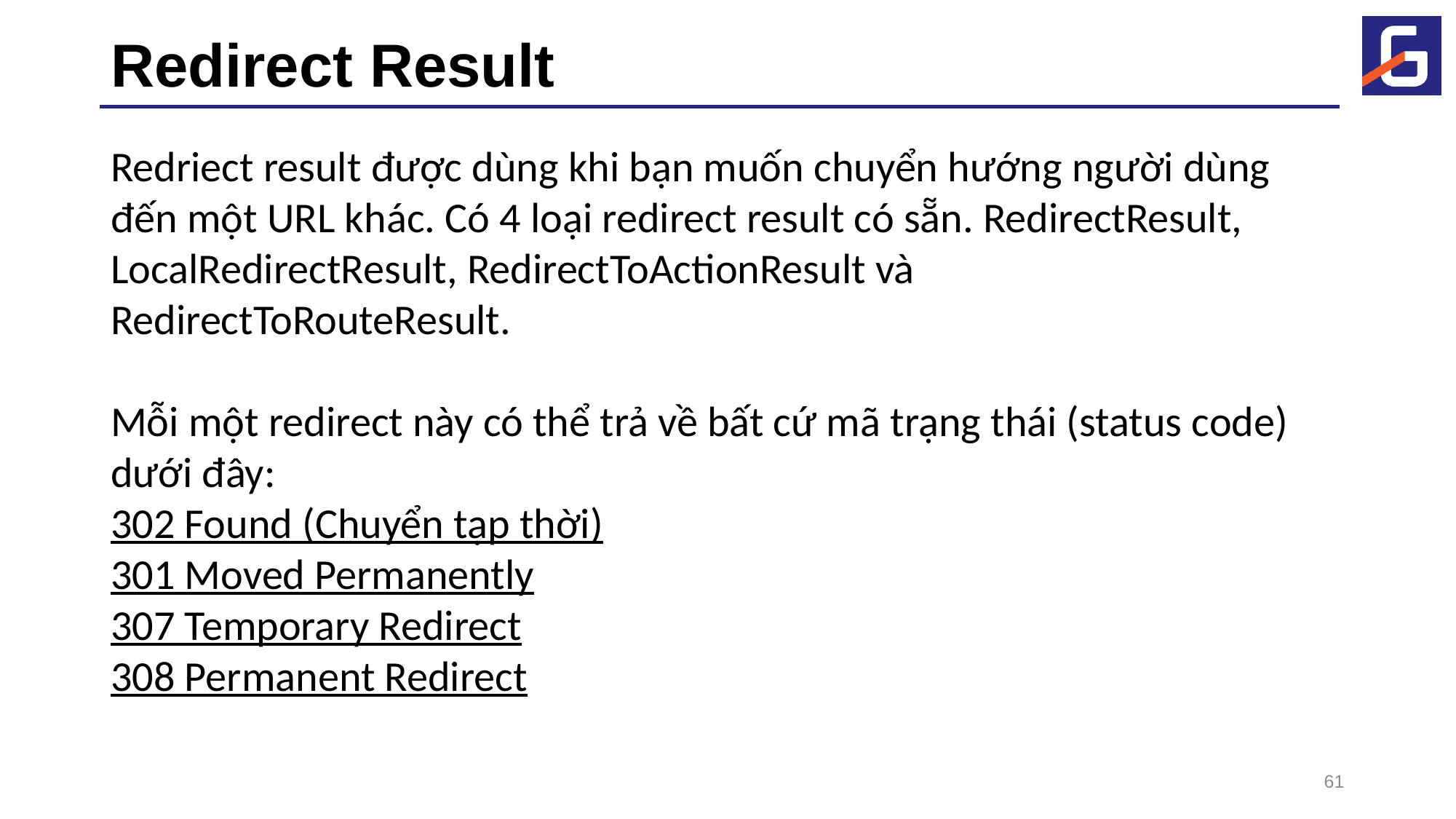

# Redirect Result

Redriect result được dùng khi bạn muốn chuyển hướng người dùng đến một URL khác. Có 4 loại redirect result có sẵn. RedirectResult, LocalRedirectResult, RedirectToActionResult và RedirectToRouteResult.

Mỗi một redirect này có thể trả về bất cứ mã trạng thái (status code) dưới đây:
302 Found (Chuyển tạp thời)
301 Moved Permanently
307 Temporary Redirect
308 Permanent Redirect

61